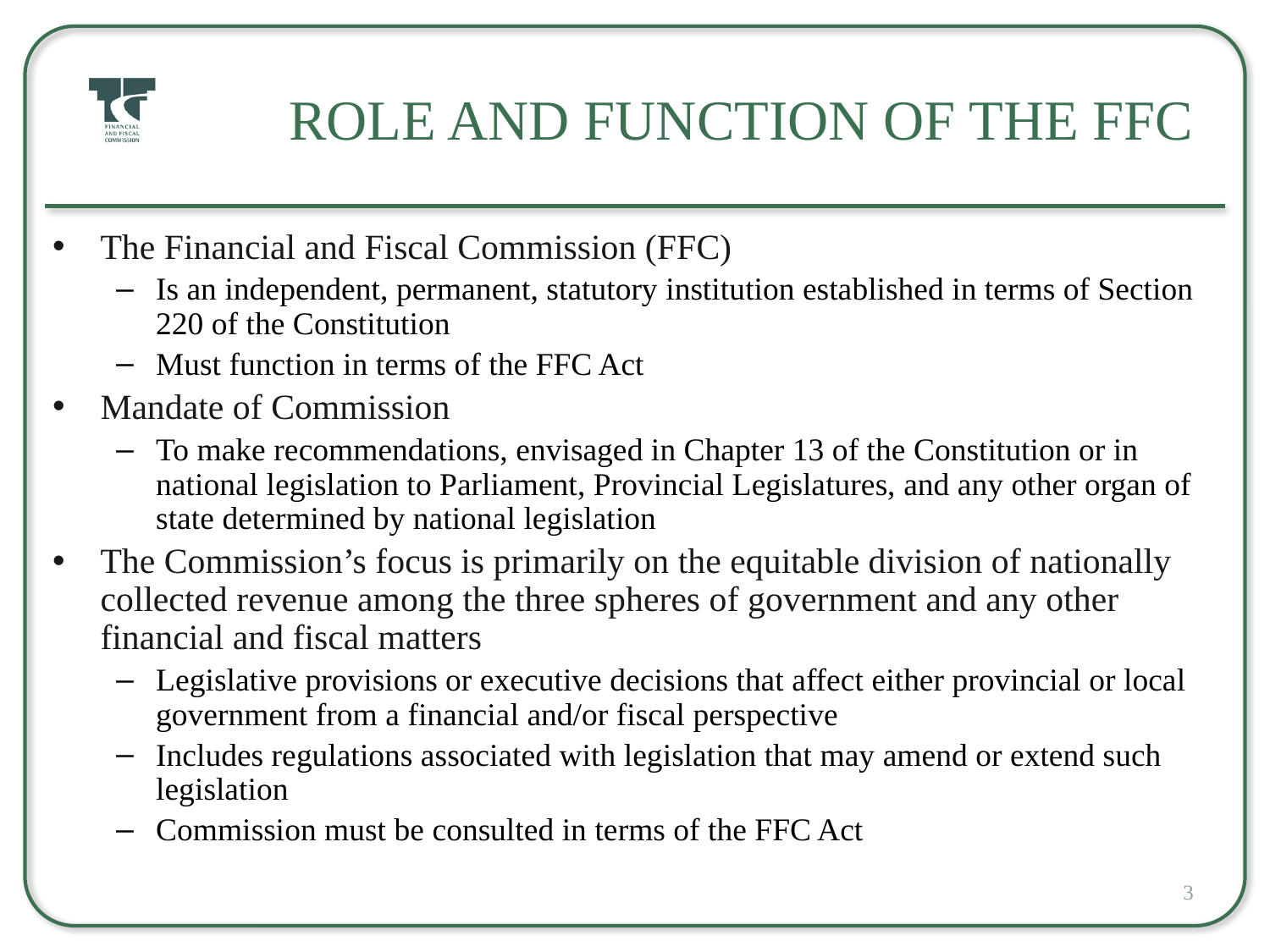

# Role and Function of the FFC
The Financial and Fiscal Commission (FFC)
Is an independent, permanent, statutory institution established in terms of Section 220 of the Constitution
Must function in terms of the FFC Act
Mandate of Commission
To make recommendations, envisaged in Chapter 13 of the Constitution or in national legislation to Parliament, Provincial Legislatures, and any other organ of state determined by national legislation
The Commission’s focus is primarily on the equitable division of nationally collected revenue among the three spheres of government and any other financial and fiscal matters
Legislative provisions or executive decisions that affect either provincial or local government from a financial and/or fiscal perspective
Includes regulations associated with legislation that may amend or extend such legislation
Commission must be consulted in terms of the FFC Act

3